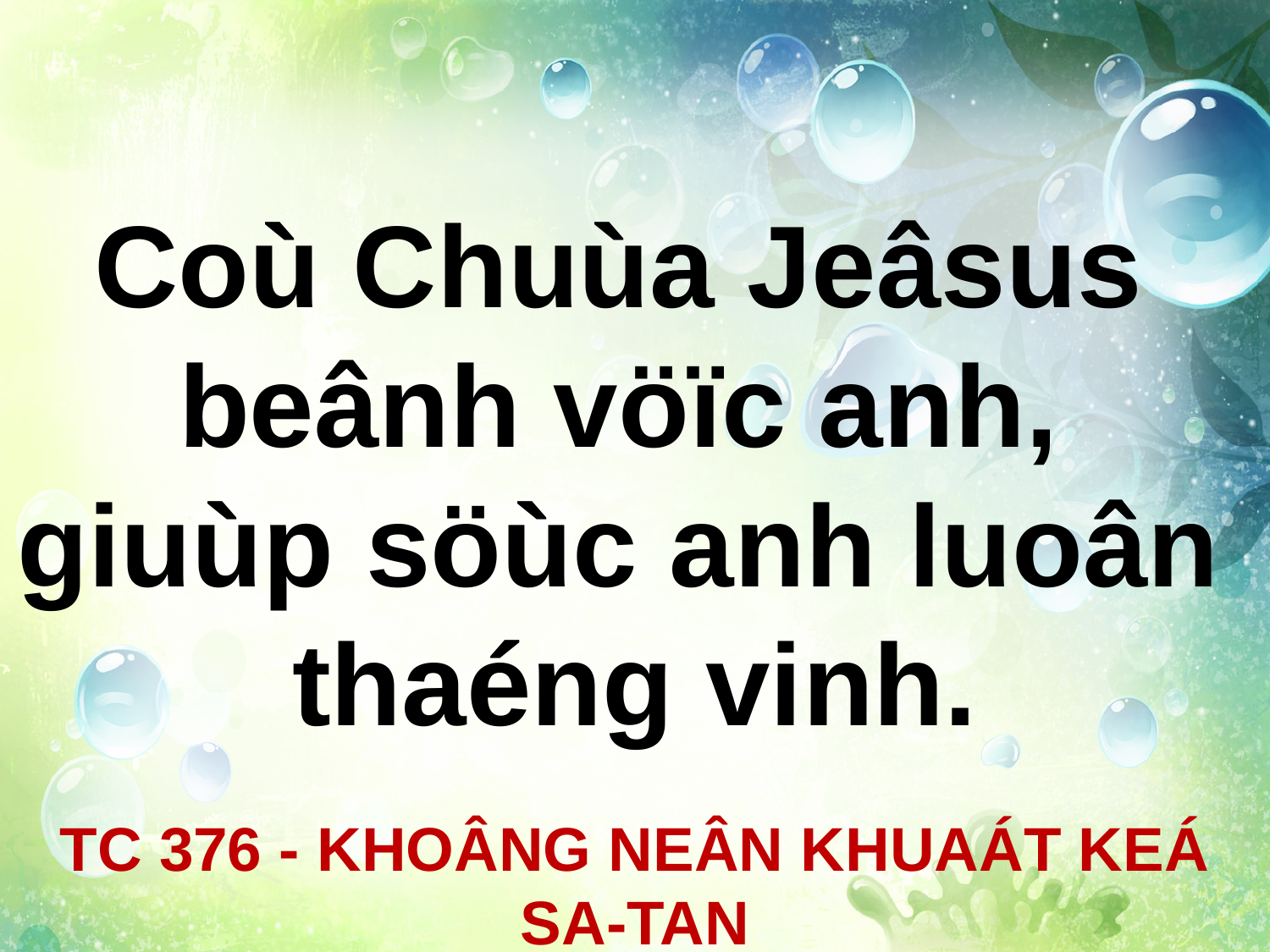

Coù Chuùa Jeâsus
beânh vöïc anh,
giuùp söùc anh luoân
thaéng vinh.
TC 376 - KHOÂNG NEÂN KHUAÁT KEÁ SA-TAN